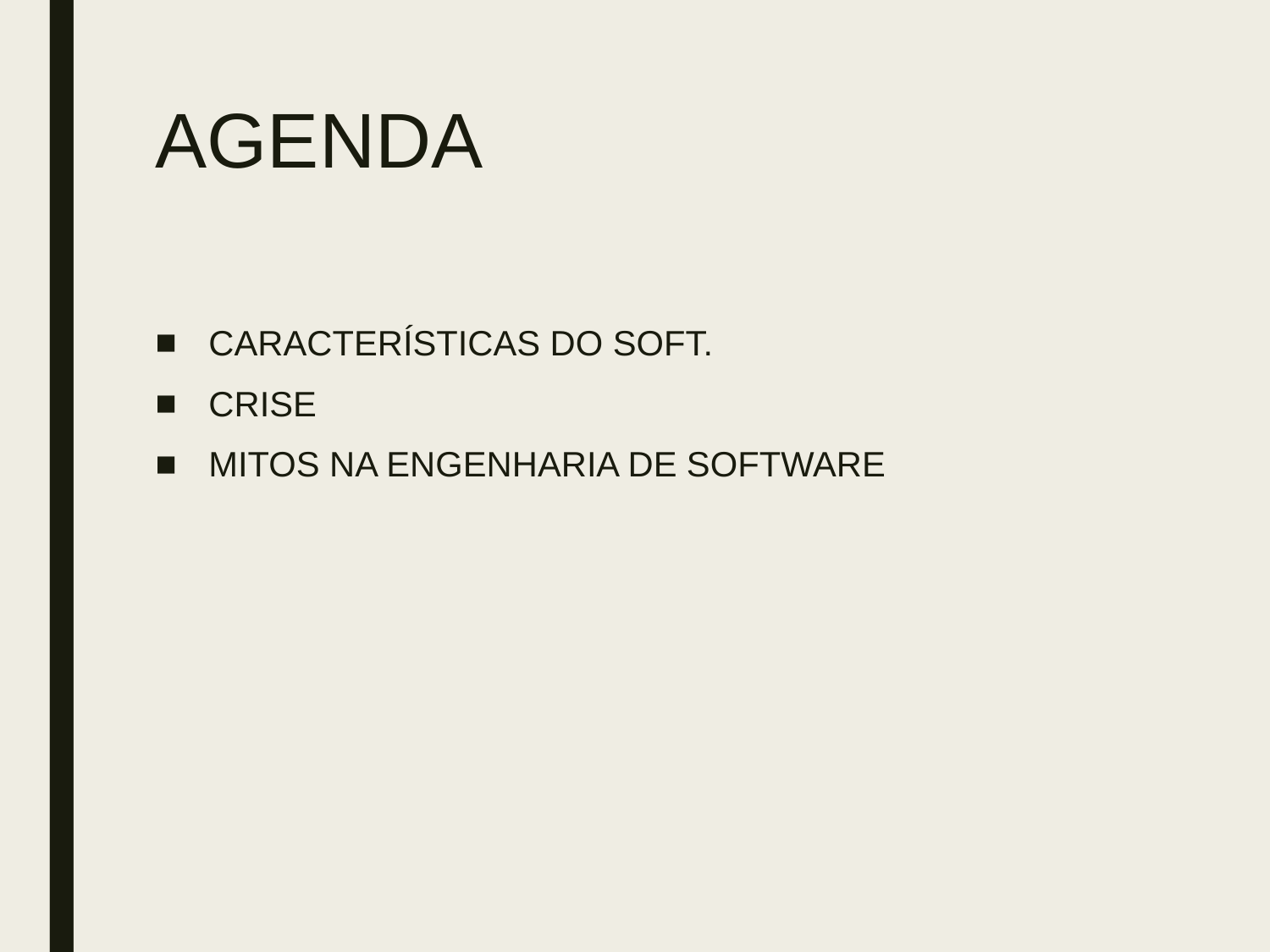

# AGENDA
CARACTERÍSTICAS DO SOFT.
CRISE
MITOS NA ENGENHARIA DE SOFTWARE